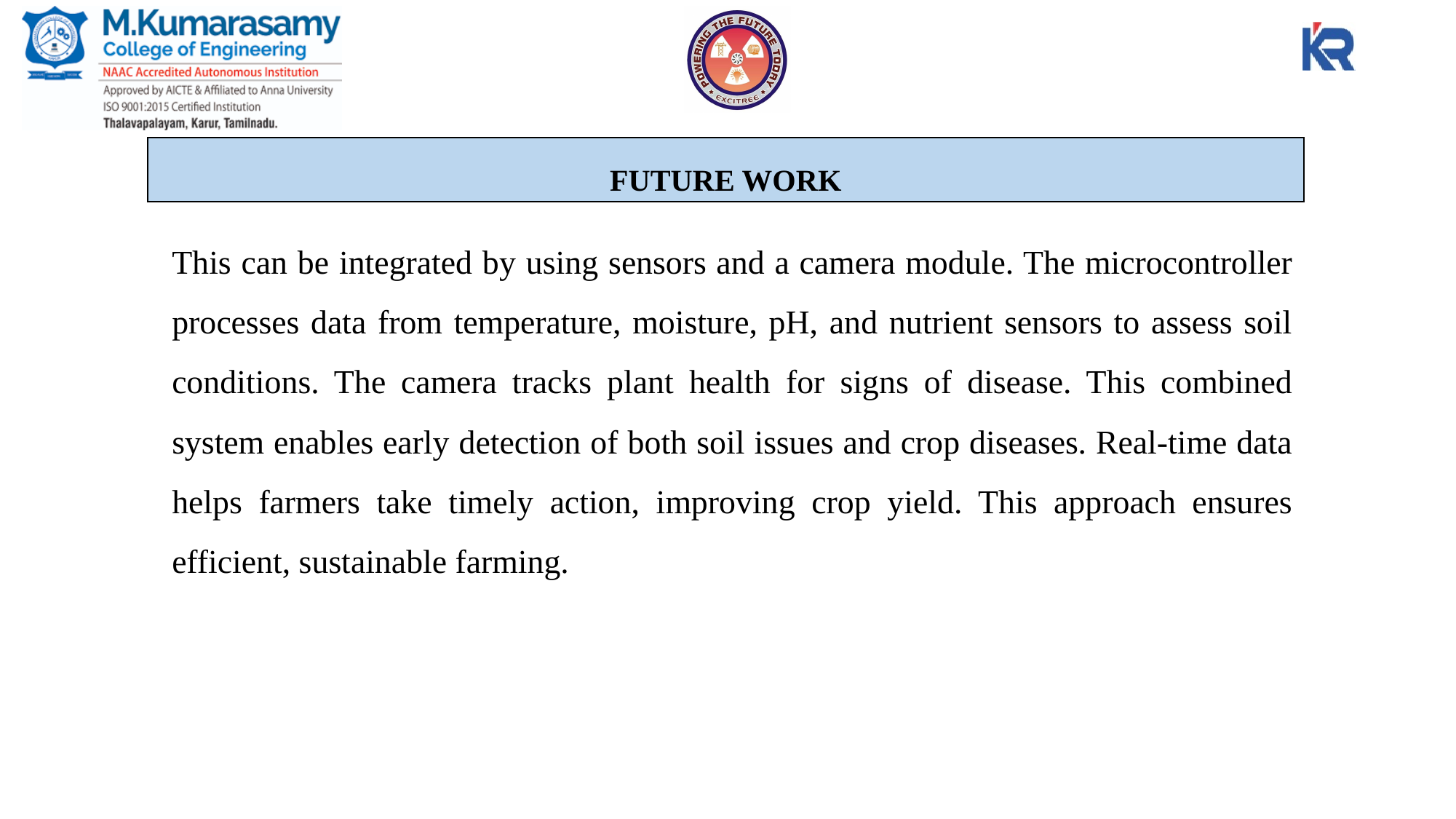

# FUTURE WORK
This can be integrated by using sensors and a camera module. The microcontroller processes data from temperature, moisture, pH, and nutrient sensors to assess soil conditions. The camera tracks plant health for signs of disease. This combined system enables early detection of both soil issues and crop diseases. Real-time data helps farmers take timely action, improving crop yield. This approach ensures efficient, sustainable farming.